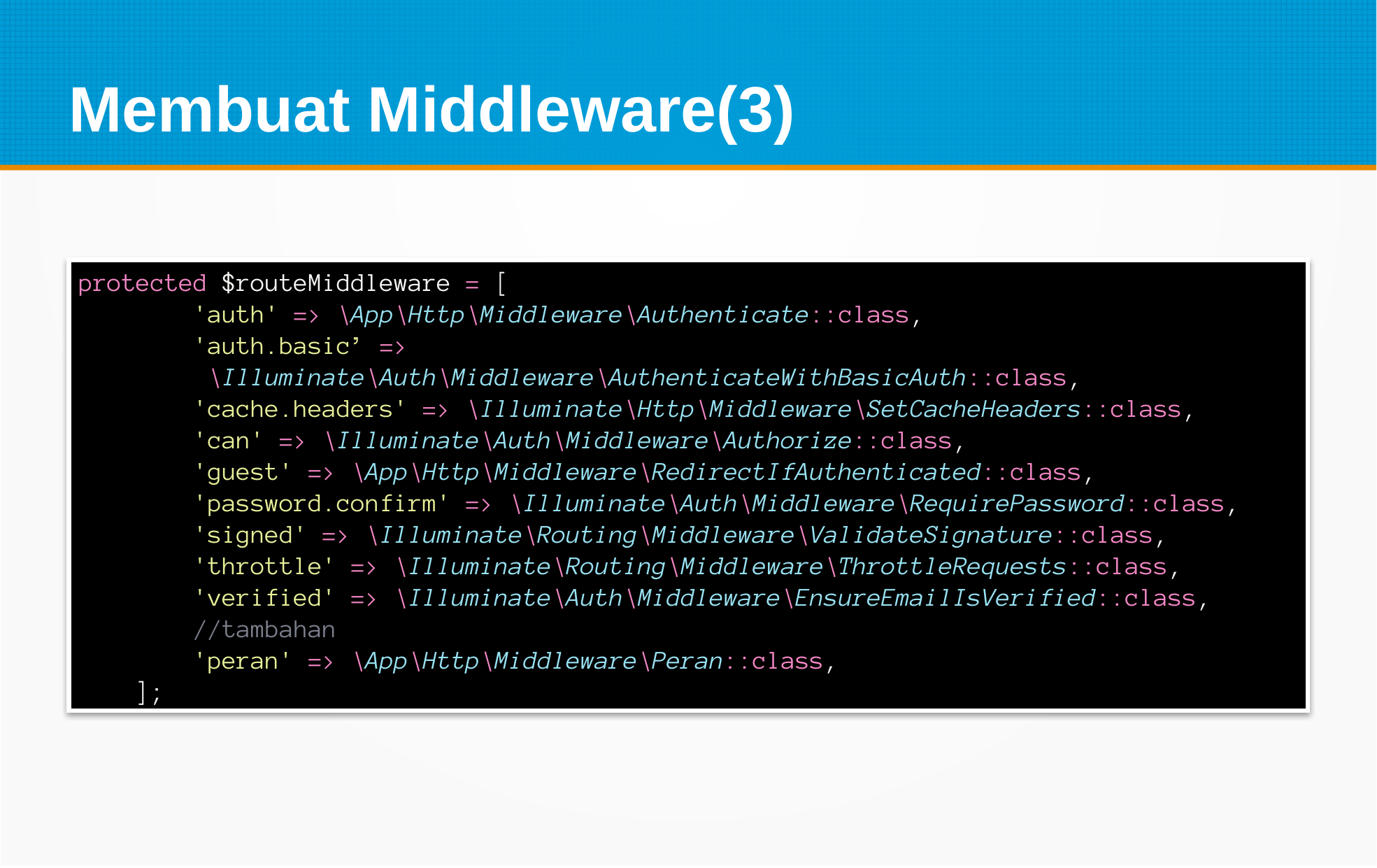

Membuat Middleware(3)
protected $routeMiddleware = [
        'auth' => \App\Http\Middleware\Authenticate::class,
        'auth.basic’ =>
         \Illuminate\Auth\Middleware\AuthenticateWithBasicAuth::class,
        'cache.headers' => \Illuminate\Http\Middleware\SetCacheHeaders::class,
        'can' => \Illuminate\Auth\Middleware\Authorize::class,
        'guest' => \App\Http\Middleware\RedirectIfAuthenticated::class,
        'password.confirm' => \Illuminate\Auth\Middleware\RequirePassword::class,
        'signed' => \Illuminate\Routing\Middleware\ValidateSignature::class,
        'throttle' => \Illuminate\Routing\Middleware\ThrottleRequests::class,
        'verified' => \Illuminate\Auth\Middleware\EnsureEmailIsVerified::class,
        //tambahan
        'peran' => \App\Http\Middleware\Peran::class,
    ];